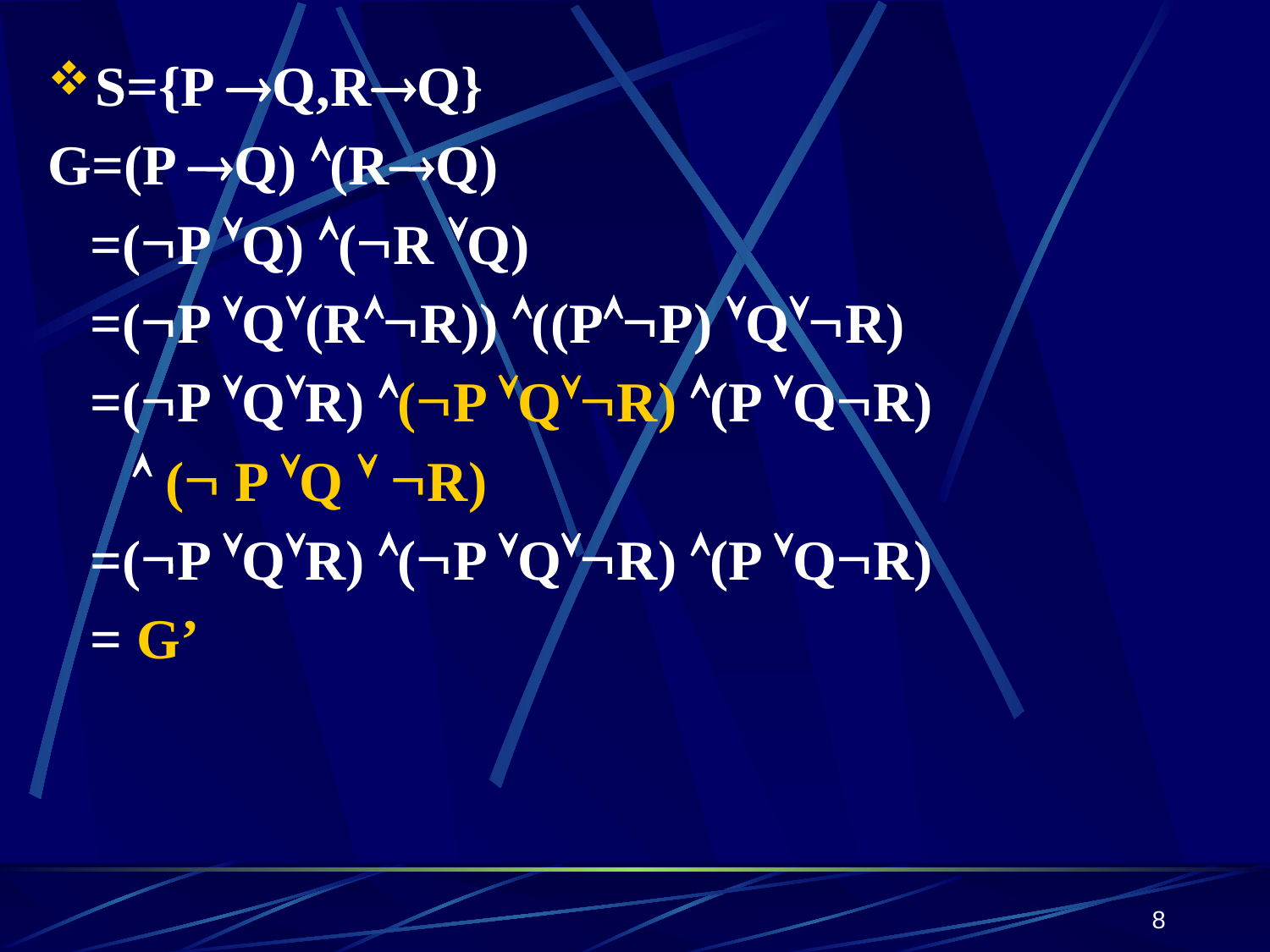

S={P →Q,R→Q}
G=(P →Q) ∧(R→Q)
   =(¬P ∨Q) ∧(¬R ∨Q)
   =(¬P ∨Q∨(R∧¬R)) ∧((P∧¬P) ∨Q∨¬R)
   =(¬P ∨Q∨R) ∧(¬P ∨Q∨¬R) ∧(P ∨Q¬R)
      ∧ (¬ P ∨Q ∨ ¬R)
   =(¬P ∨Q∨R) ∧(¬P ∨Q∨¬R) ∧(P ∨Q¬R)
   = G’

8